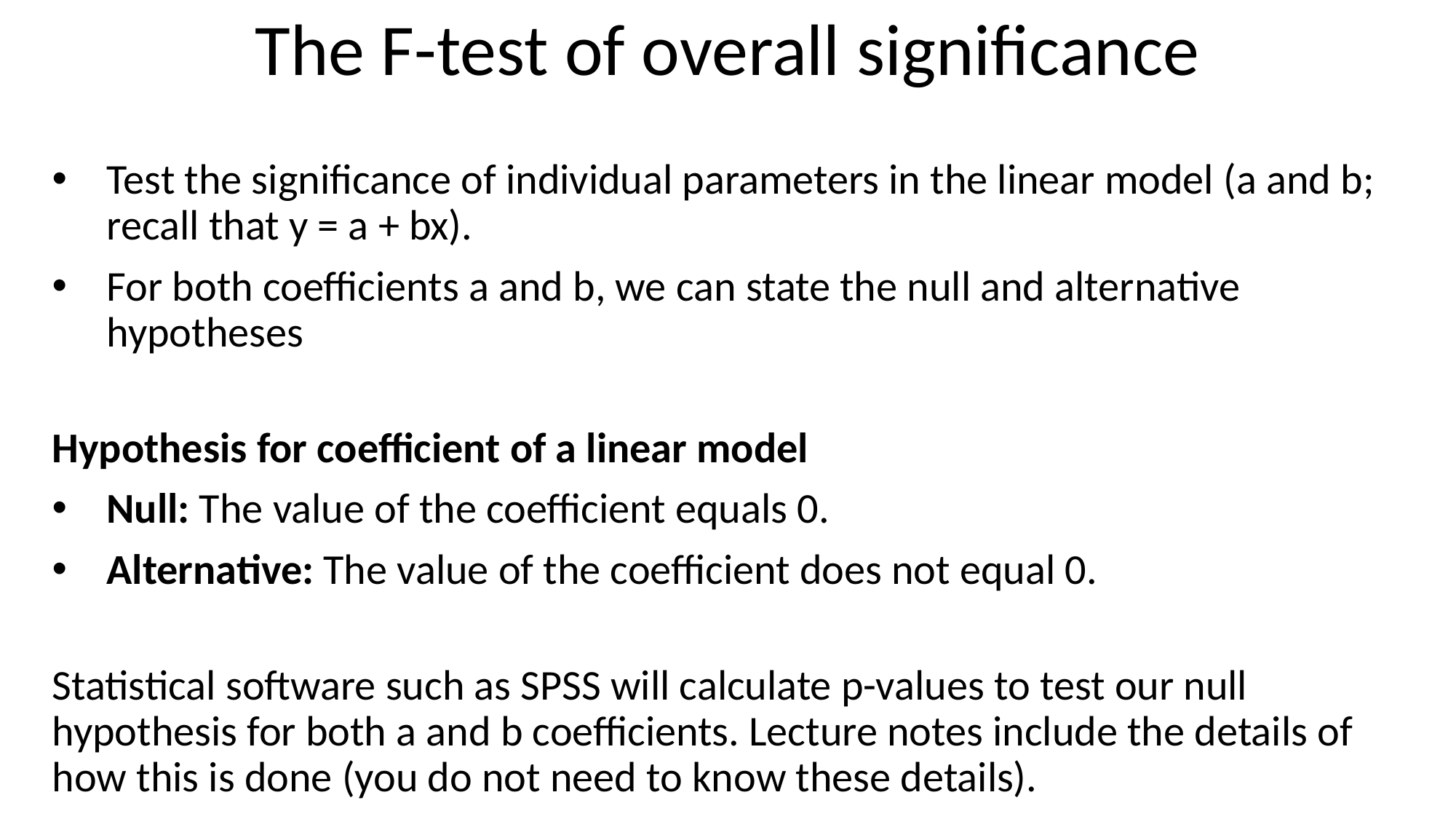

# The F-test of overall significance
Test the significance of individual parameters in the linear model (a and b; recall that y = a + bx).
For both coefficients a and b, we can state the null and alternative hypotheses

Hypothesis for coefficient of a linear model
Null: The value of the coefficient equals 0.
Alternative: The value of the coefficient does not equal 0.

Statistical software such as SPSS will calculate p-values to test our null hypothesis for both a and b coefficients. Lecture notes include the details of how this is done (you do not need to know these details).